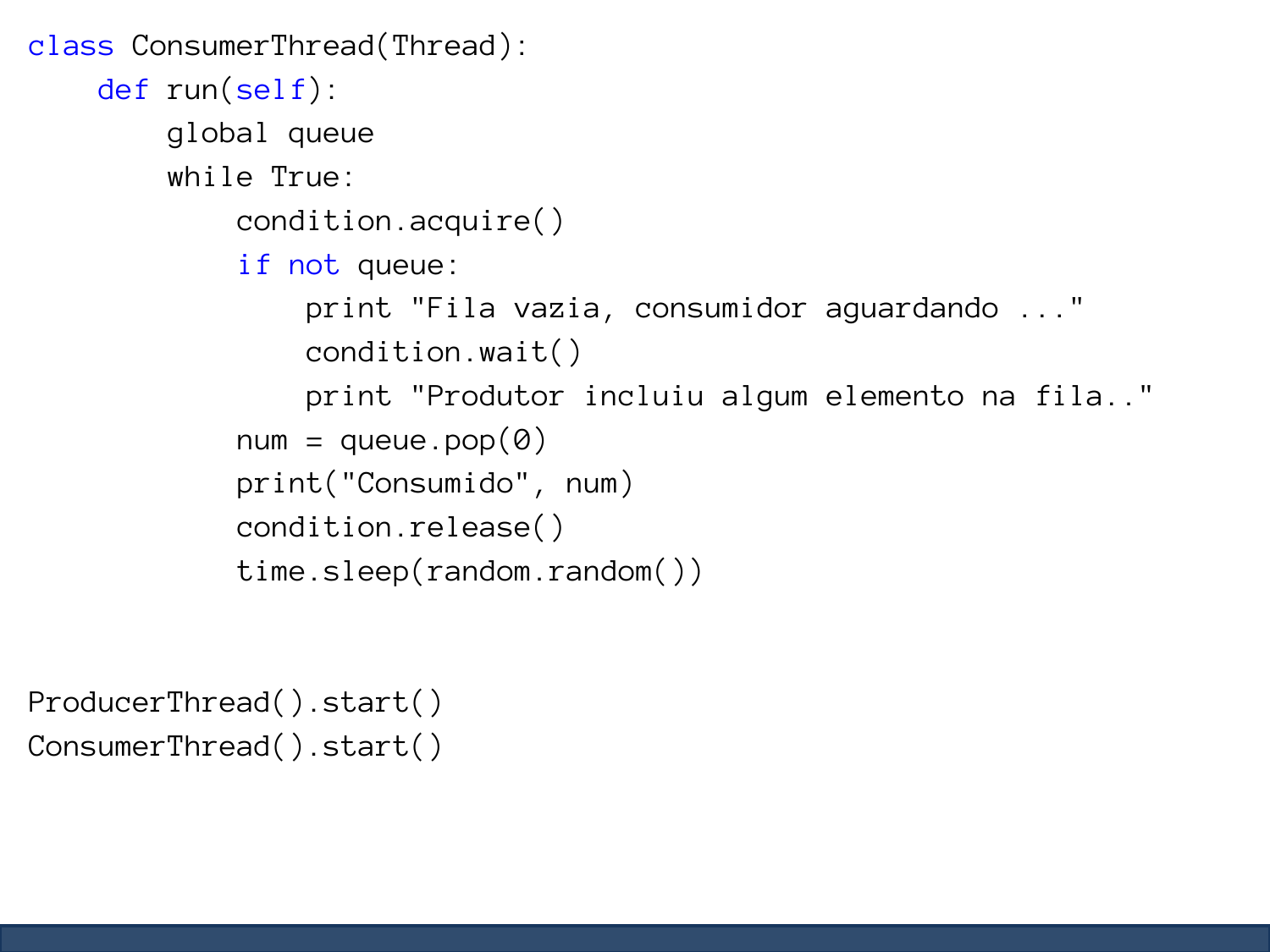

class ConsumerThread(Thread):
    def run(self):
        global queue
        while True:
            condition.acquire()
            if not queue:
                print "Fila vazia, consumidor aguardando ..."
                condition.wait()
                print "Produtor incluiu algum elemento na fila.."
            num = queue.pop(0)
            print("Consumido", num)
            condition.release()
            time.sleep(random.random())

ProducerThread().start()
ConsumerThread().start()